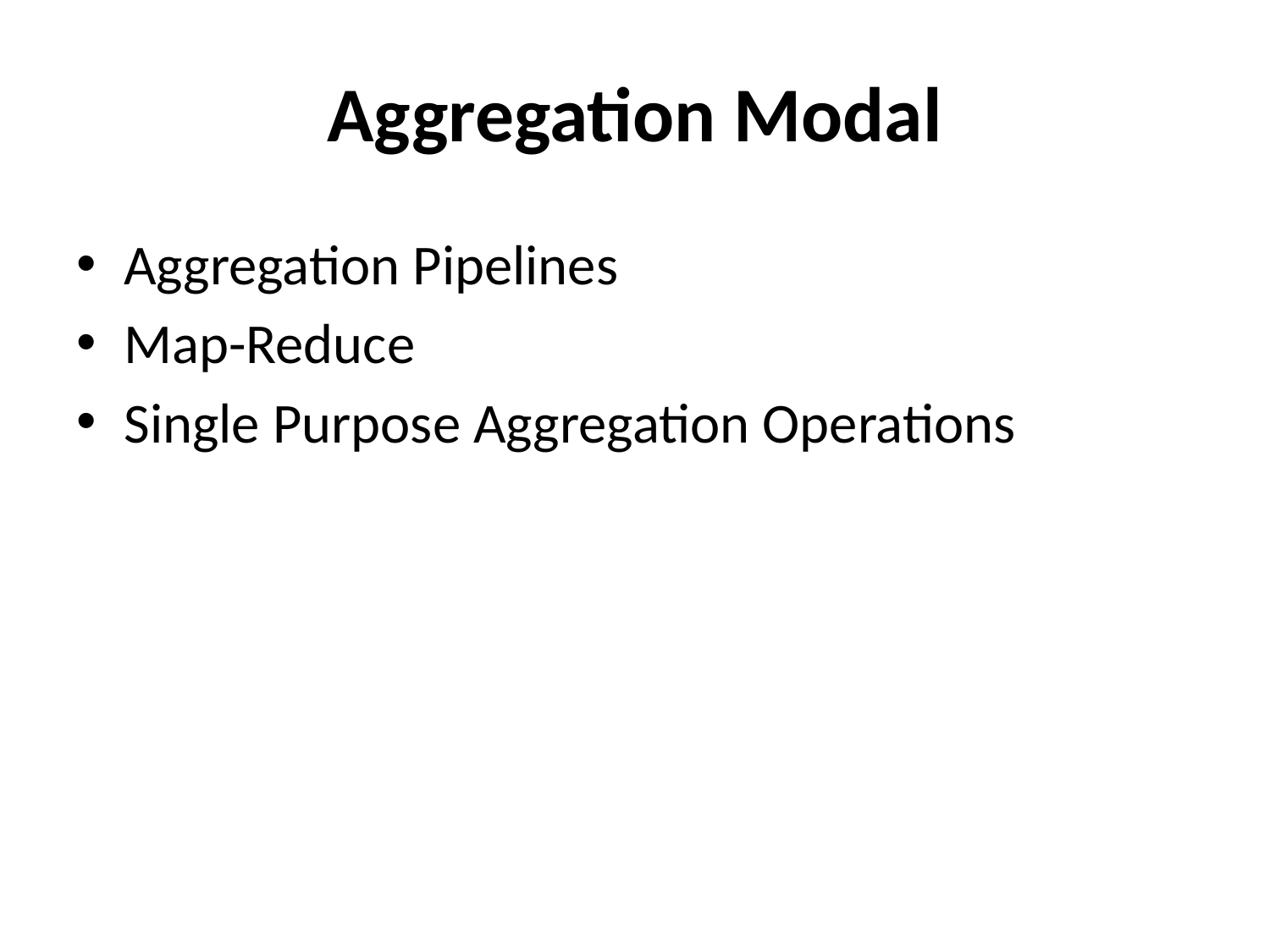

# Aggregation Modal
Aggregation Pipelines
Map-Reduce
Single Purpose Aggregation Operations